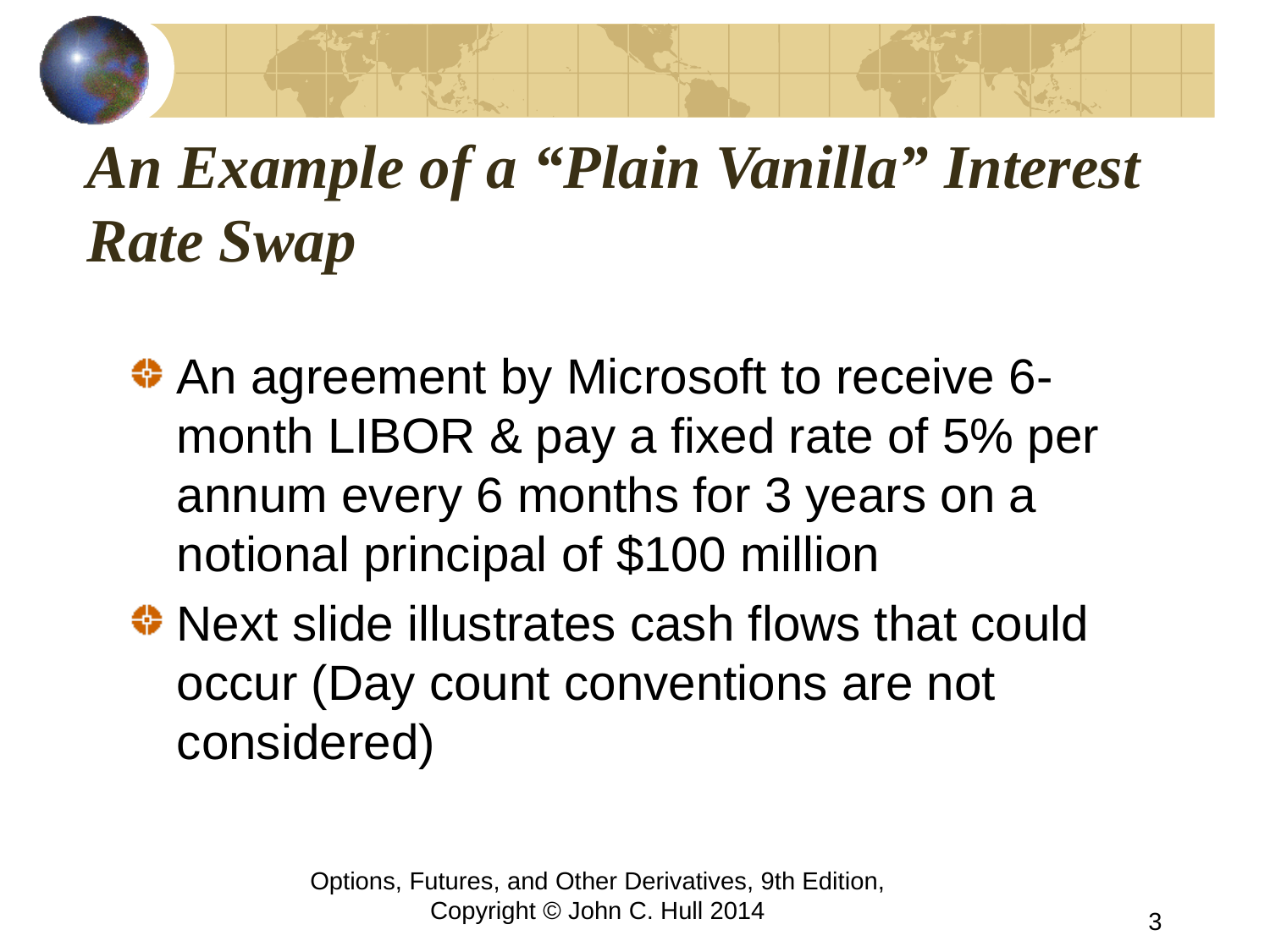

# An Example of a “Plain Vanilla” Interest Rate Swap
An agreement by Microsoft to receive 6-month LIBOR & pay a fixed rate of 5% per annum every 6 months for 3 years on a notional principal of $100 million
Next slide illustrates cash flows that could occur (Day count conventions are not considered)
Options, Futures, and Other Derivatives, 9th Edition, Copyright © John C. Hull 2014
3